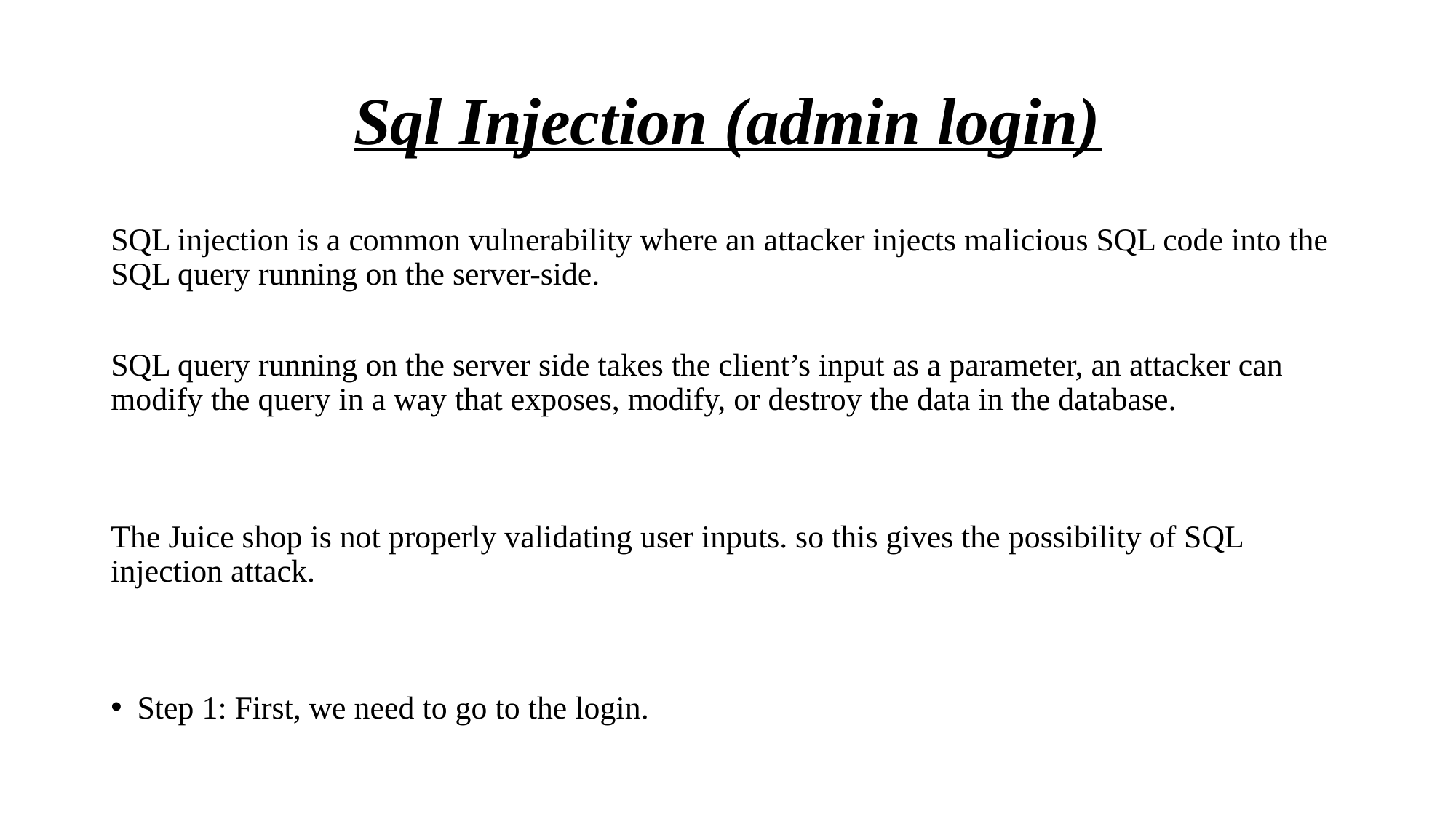

# Sql Injection (admin login)
SQL injection is a common vulnerability where an attacker injects malicious SQL code into the SQL query running on the server-side.

SQL query running on the server side takes the client’s input as a parameter, an attacker can modify the query in a way that exposes, modify, or destroy the data in the database.

The Juice shop is not properly validating user inputs. so this gives the possibility of SQL injection attack.

Step 1: First, we need to go to the login.